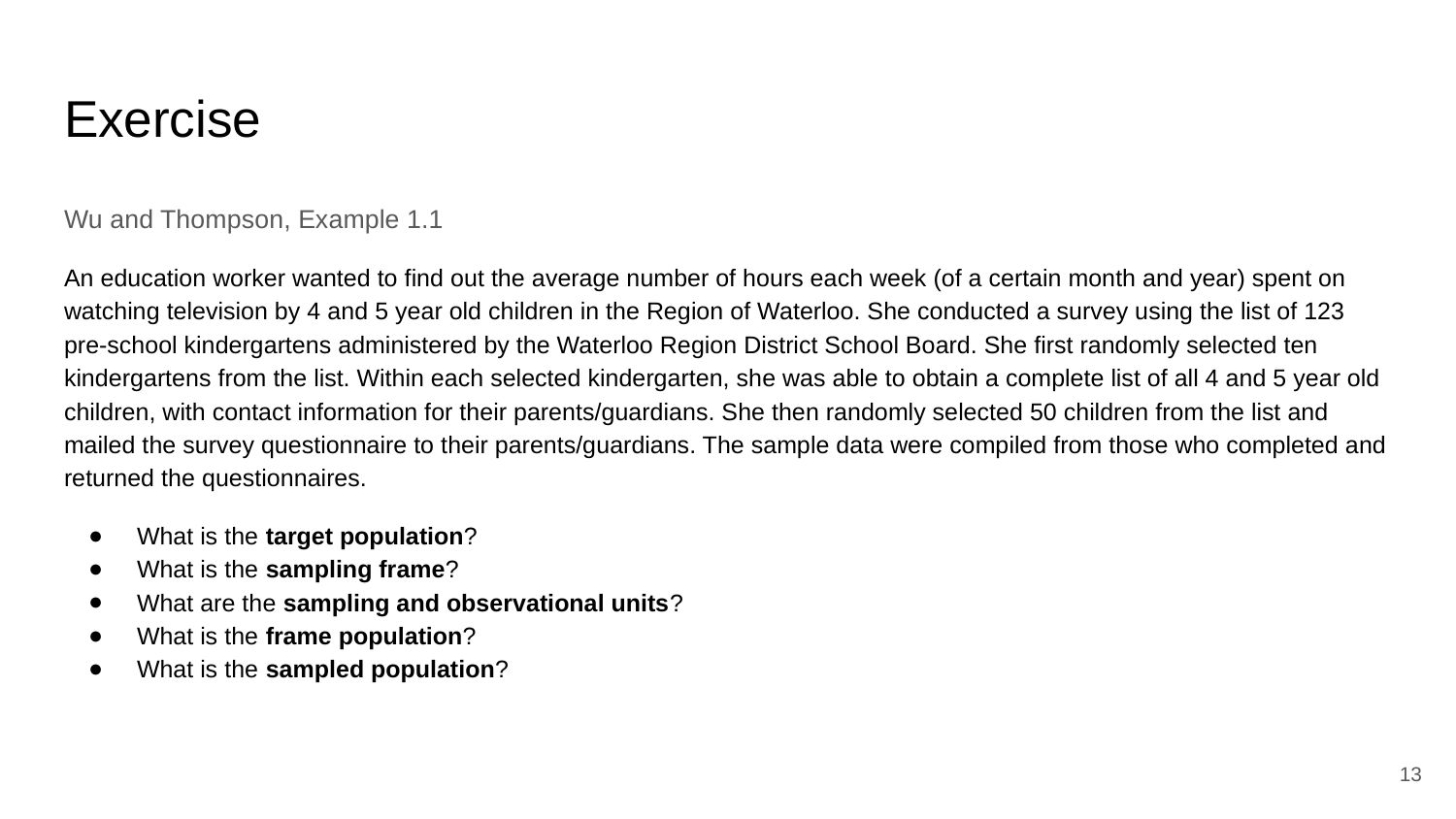

# Exercise
Wu and Thompson, Example 1.1
An education worker wanted to find out the average number of hours each week (of a certain month and year) spent on watching television by 4 and 5 year old children in the Region of Waterloo. She conducted a survey using the list of 123 pre-school kindergartens administered by the Waterloo Region District School Board. She first randomly selected ten kindergartens from the list. Within each selected kindergarten, she was able to obtain a complete list of all 4 and 5 year old children, with contact information for their parents/guardians. She then randomly selected 50 children from the list and mailed the survey questionnaire to their parents/guardians. The sample data were compiled from those who completed and returned the questionnaires.
What is the target population?
What is the sampling frame?
What are the sampling and observational units?
What is the frame population?
What is the sampled population?
13